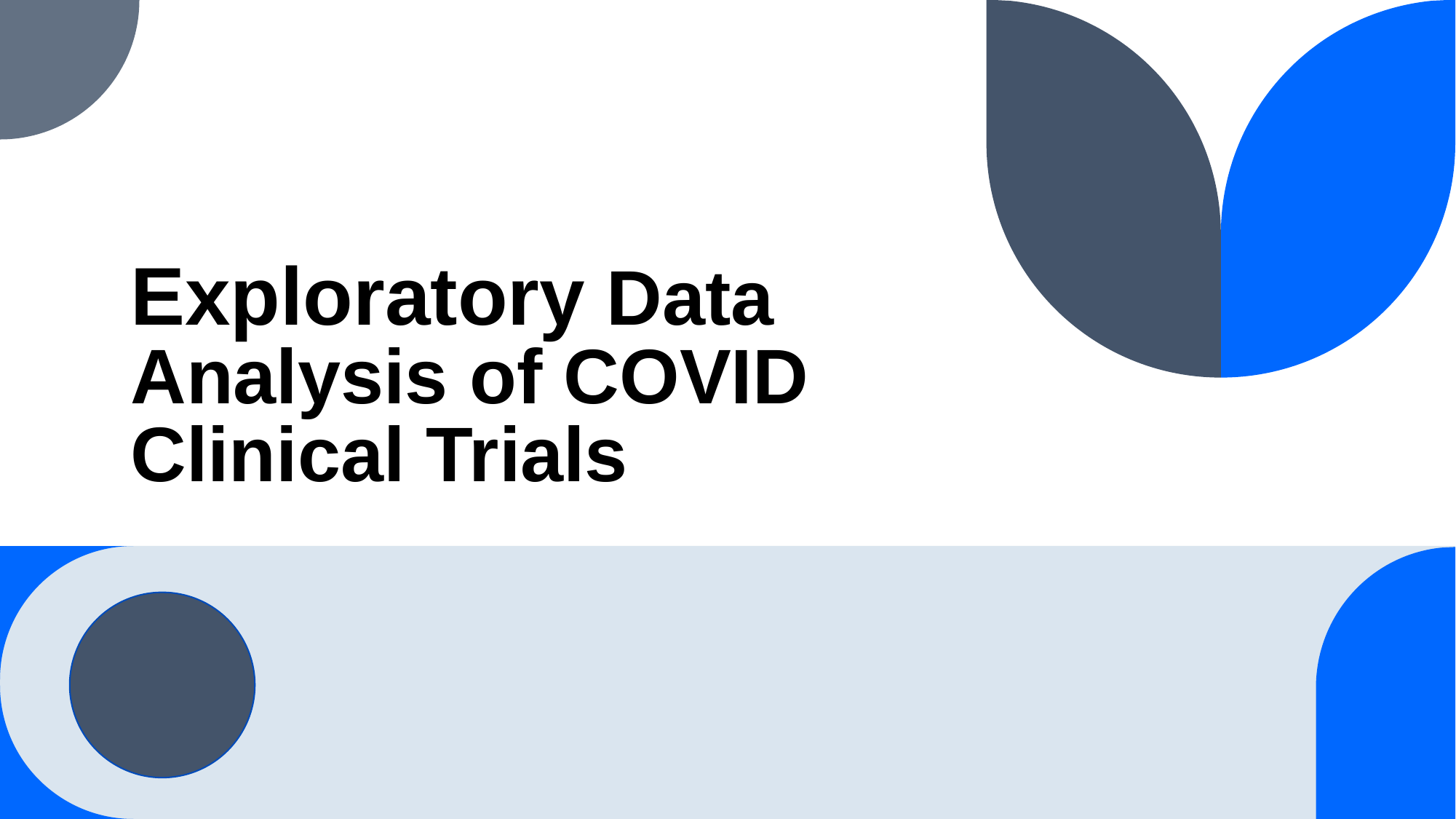

# Exploratory Data Analysis of COVID Clinical Trials